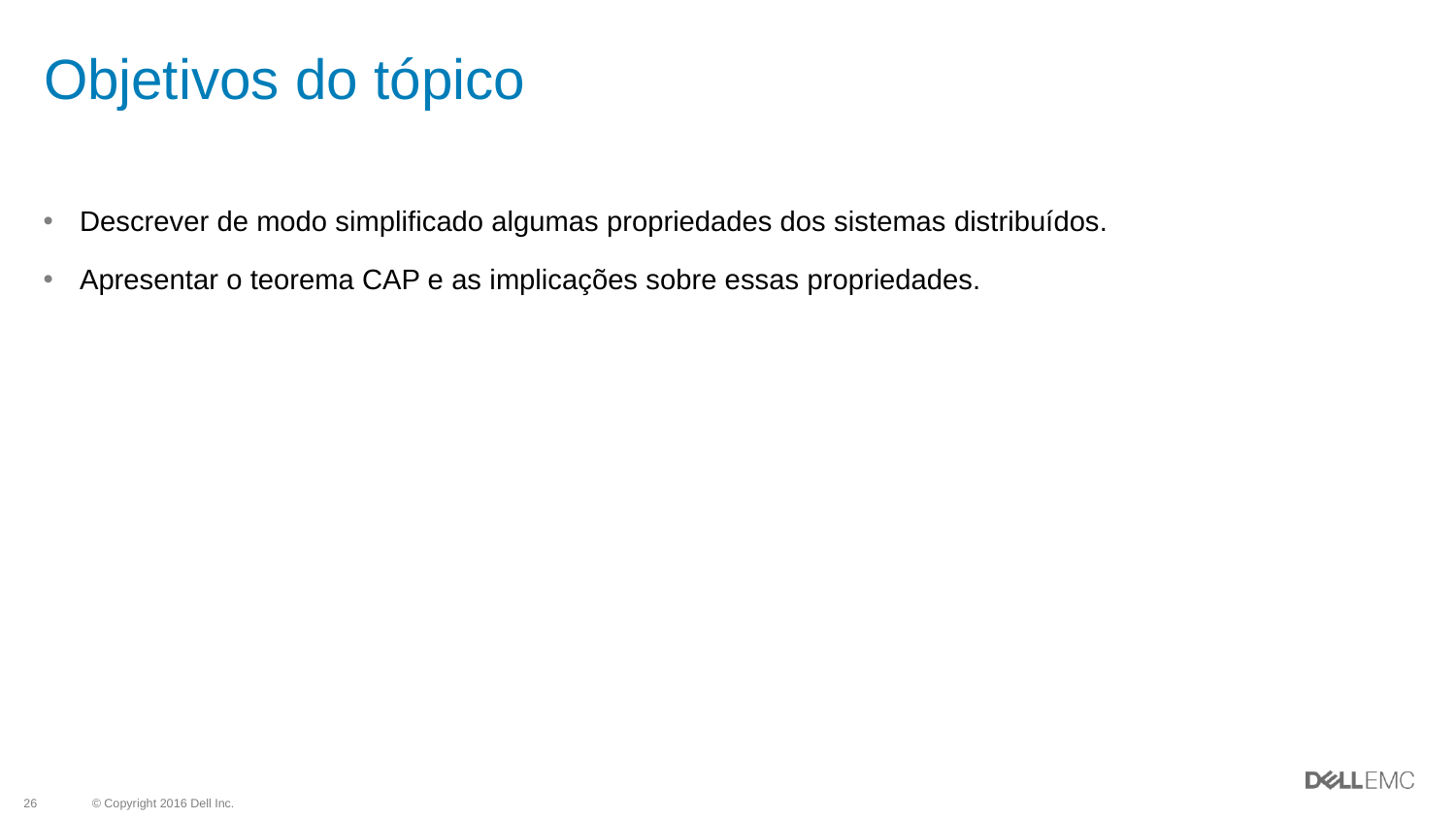

# Objetivos do tópico
Descrever de modo simplificado algumas propriedades dos sistemas distribuídos.
Apresentar o teorema CAP e as implicações sobre essas propriedades.